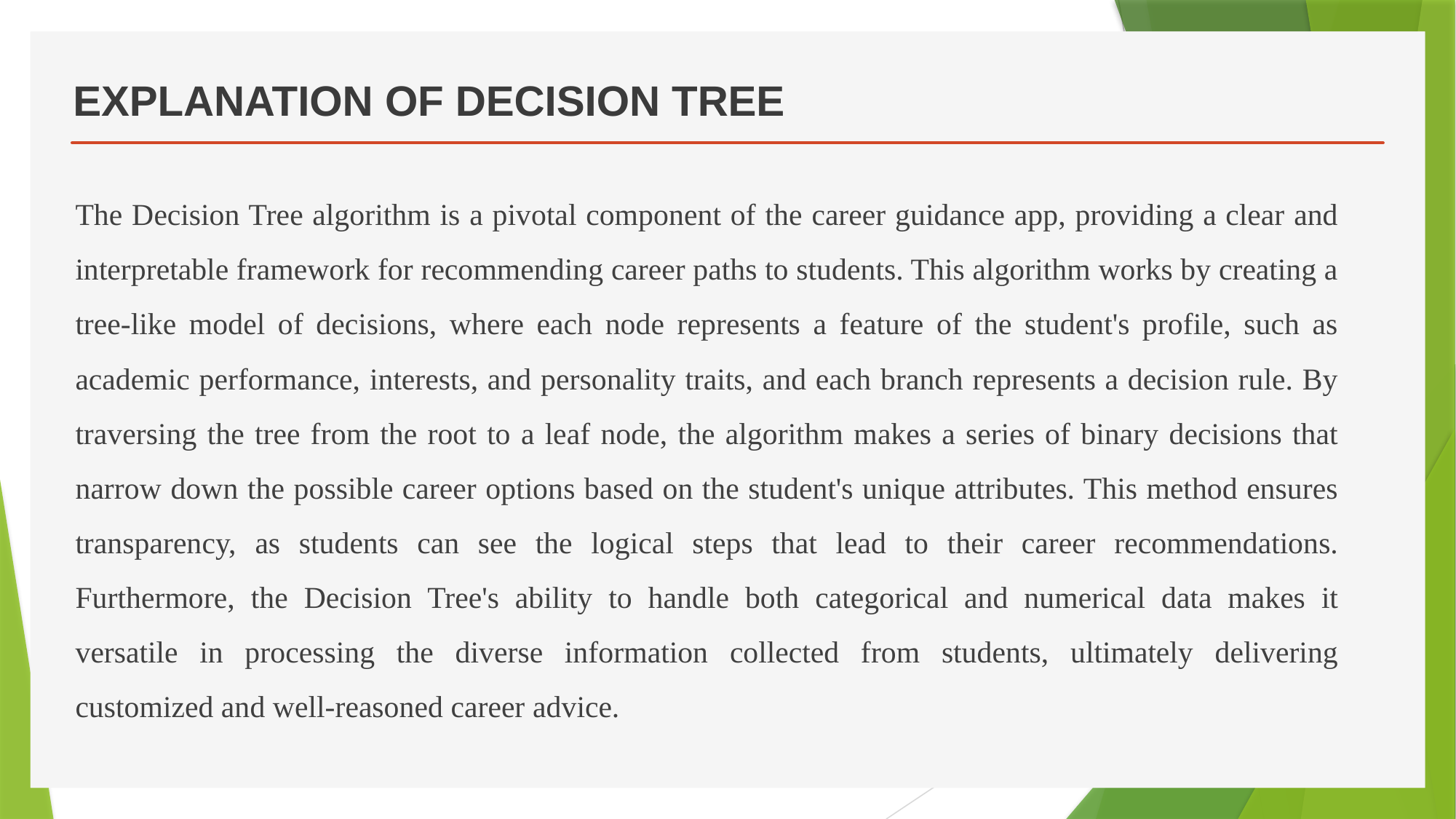

# EXPLANATION OF DECISION TREE
The Decision Tree algorithm is a pivotal component of the career guidance app, providing a clear and interpretable framework for recommending career paths to students. This algorithm works by creating a tree-like model of decisions, where each node represents a feature of the student's profile, such as academic performance, interests, and personality traits, and each branch represents a decision rule. By traversing the tree from the root to a leaf node, the algorithm makes a series of binary decisions that narrow down the possible career options based on the student's unique attributes. This method ensures transparency, as students can see the logical steps that lead to their career recommendations. Furthermore, the Decision Tree's ability to handle both categorical and numerical data makes it versatile in processing the diverse information collected from students, ultimately delivering customized and well-reasoned career advice.